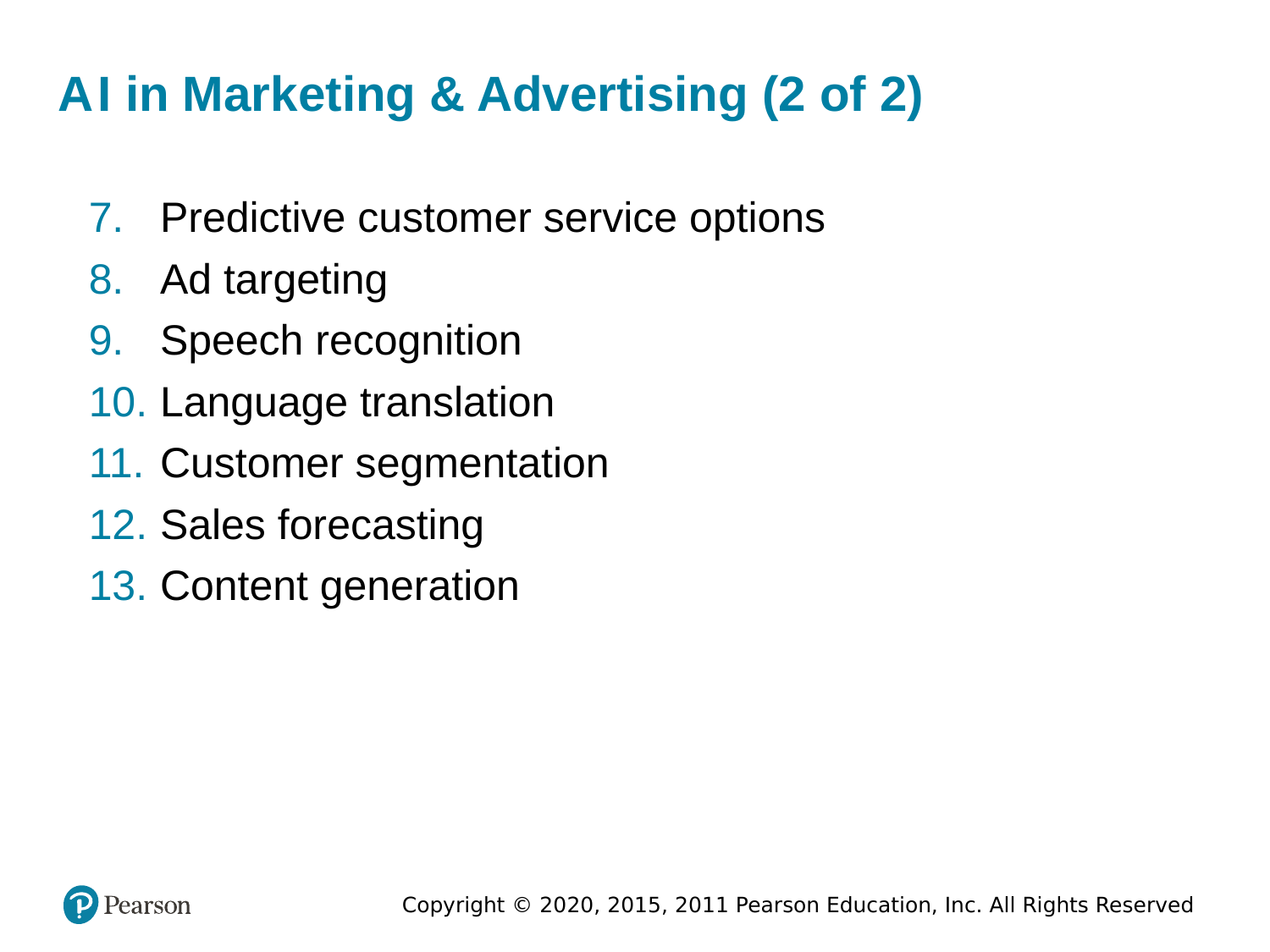

# A I in Marketing & Advertising (2 of 2)
Predictive customer service options
Ad targeting
Speech recognition
Language translation
Customer segmentation
Sales forecasting
Content generation